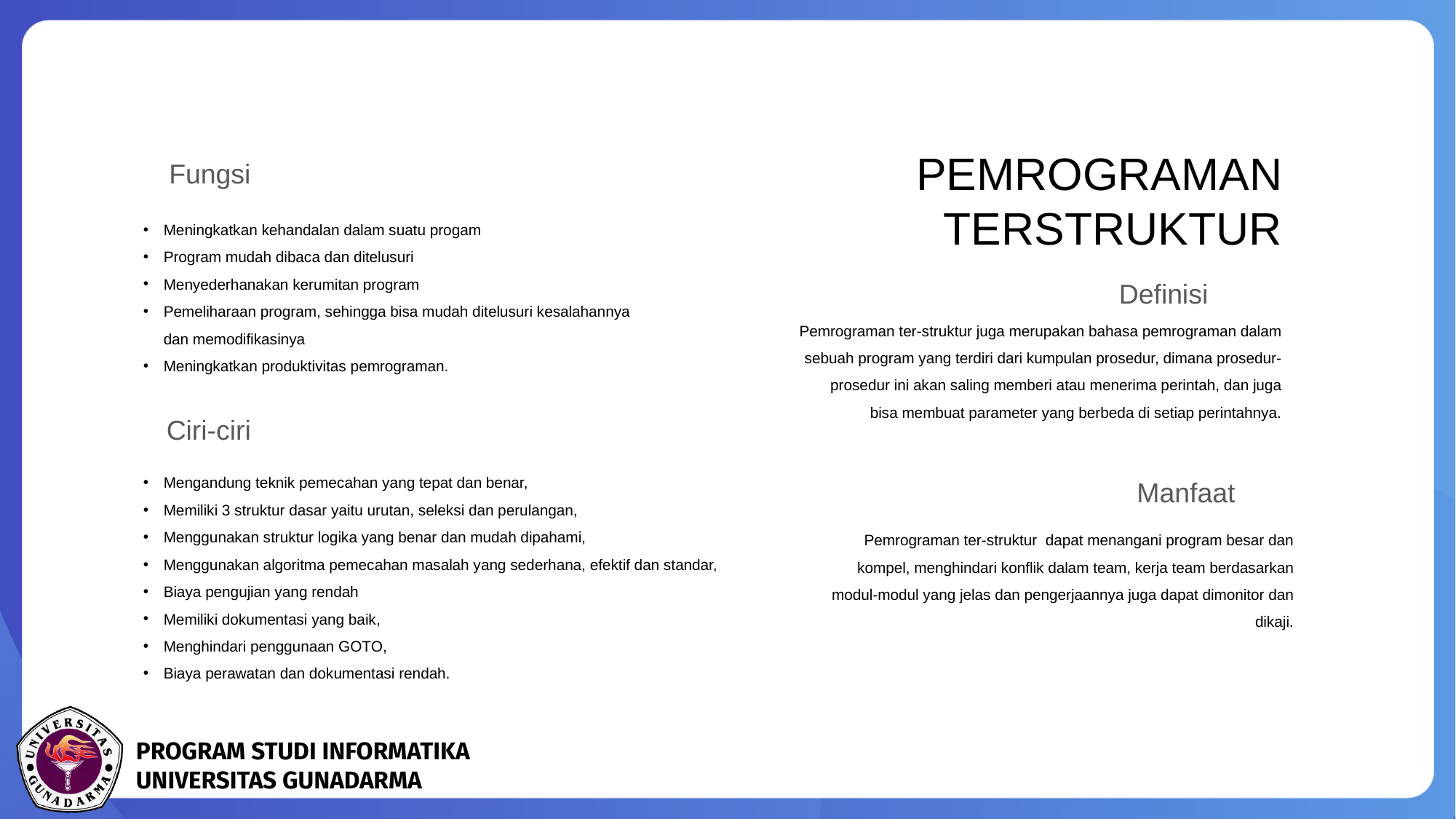

PEMROGRAMAN TERSTRUKTUR
Fungsi
Manfaat
Pemrograman ter-struktur  dapat menangani program besar dan kompel, menghindari konflik dalam team, kerja team berdasarkan modul-modul yang jelas dan pengerjaannya juga dapat dimonitor dan dikaji.
Meningkatkan kehandalan dalam suatu progam
Program mudah dibaca dan ditelusuri
Menyederhanakan kerumitan program
Pemeliharaan program, sehingga bisa mudah ditelusuri kesalahannya dan memodifikasinya
Meningkatkan produktivitas pemrograman.
Definisi
Pemrograman ter-struktur juga merupakan bahasa pemrograman dalam sebuah program yang terdiri dari kumpulan prosedur, dimana prosedur-prosedur ini akan saling memberi atau menerima perintah, dan juga bisa membuat parameter yang berbeda di setiap perintahnya.
Ciri-ciri
Mengandung teknik pemecahan yang tepat dan benar,
Memiliki 3 struktur dasar yaitu urutan, seleksi dan perulangan,
Menggunakan struktur logika yang benar dan mudah dipahami,
Menggunakan algoritma pemecahan masalah yang sederhana, efektif dan standar,
Biaya pengujian yang rendah
Memiliki dokumentasi yang baik,
Menghindari penggunaan GOTO,
Biaya perawatan dan dokumentasi rendah.
80%